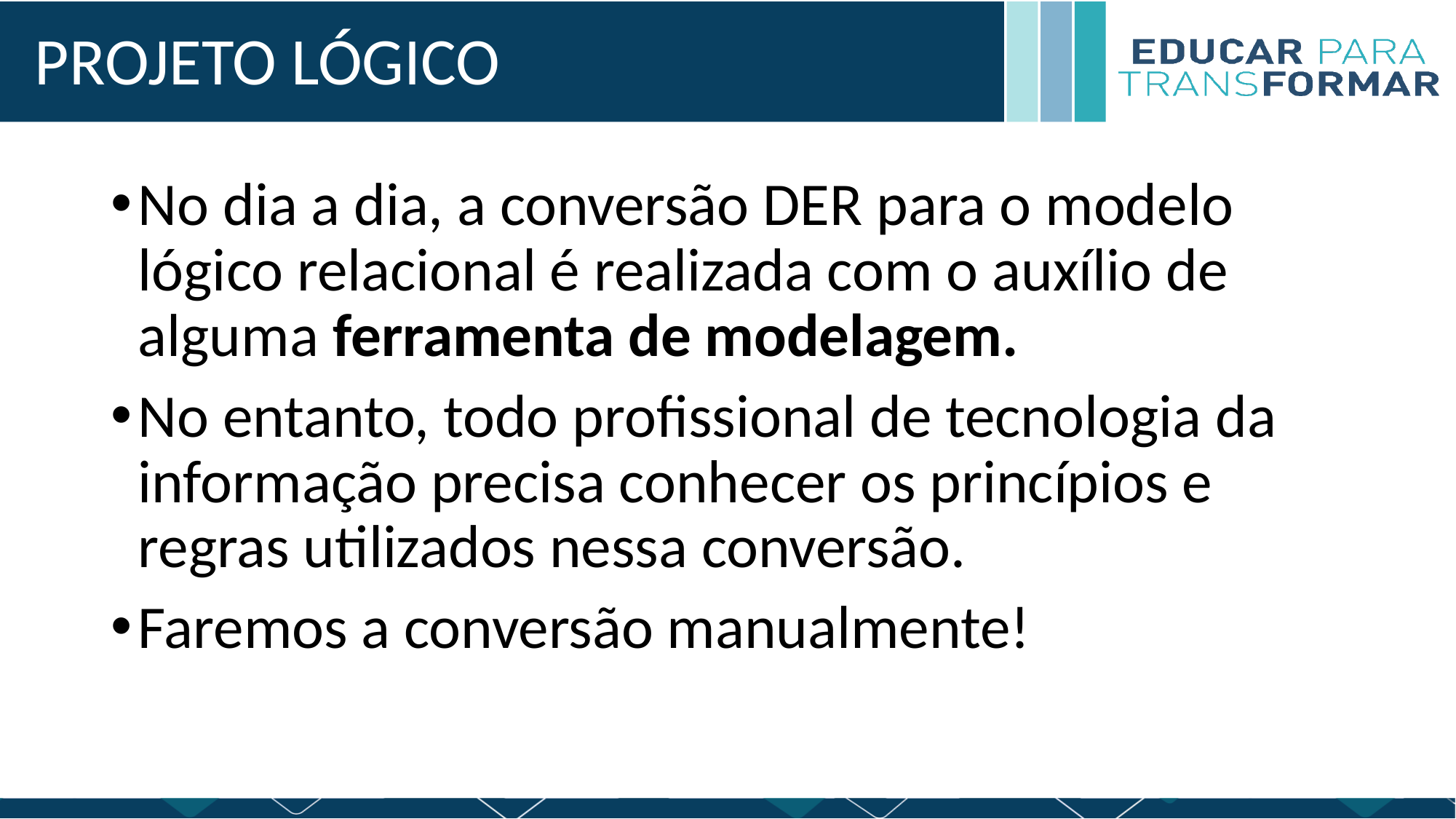

# PROJETO LÓGICO
No dia a dia, a conversão DER para o modelo lógico relacional é realizada com o auxílio de alguma ferramenta de modelagem.
No entanto, todo profissional de tecnologia da informação precisa conhecer os princípios e regras utilizados nessa conversão.
Faremos a conversão manualmente!